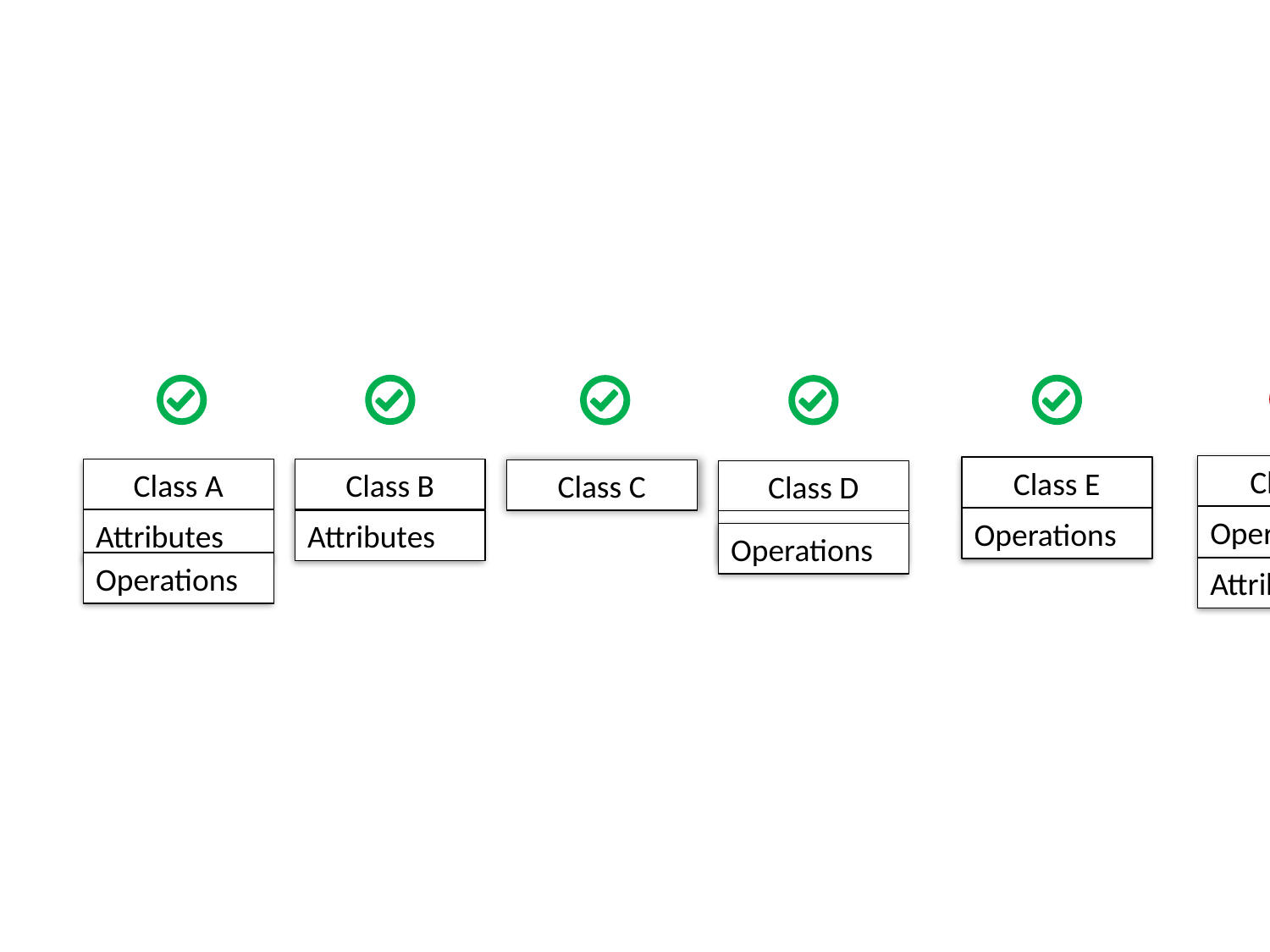

Class F
Operations
Attributes
Class G
operation1
operation2
Class G
attribute1
attribute2
attribute3
Class E
Operations
Class A
Attributes
Operations
Class B
Attributes
Class C
Class D

Operations